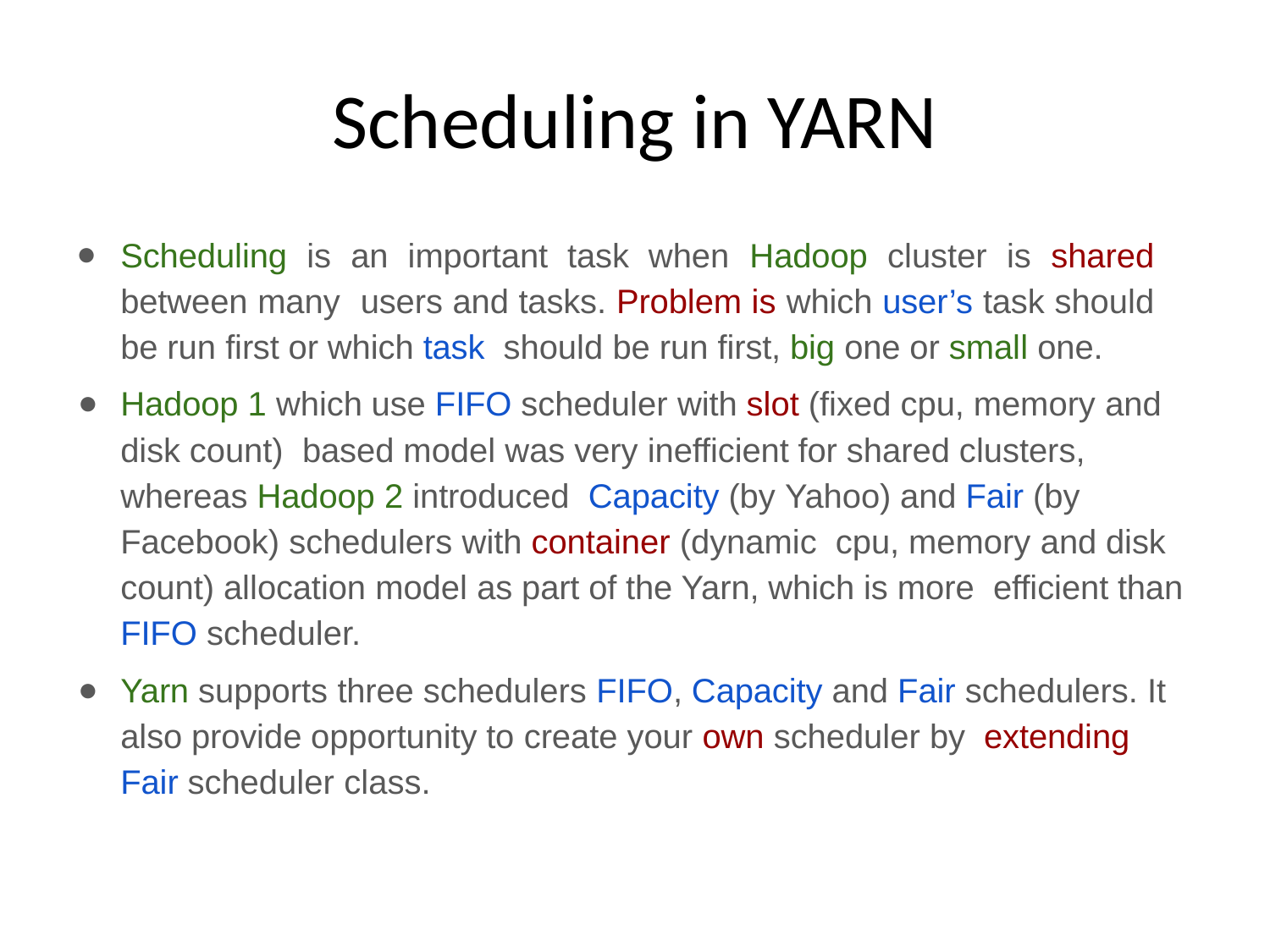

# Scheduling in YARN
Scheduling is an important task when Hadoop cluster is shared between many  users and tasks. Problem is which user’s task should be run first or which task  should be run first, big one or small one.
Hadoop 1 which use FIFO scheduler with slot (fixed cpu, memory and disk count)  based model was very inefficient for shared clusters, whereas Hadoop 2 introduced  Capacity (by Yahoo) and Fair (by Facebook) schedulers with container (dynamic  cpu, memory and disk count) allocation model as part of the Yarn, which is more  efficient than FIFO scheduler.
Yarn supports three schedulers FIFO, Capacity and Fair schedulers. It also provide opportunity to create your own scheduler by  extending Fair scheduler class.